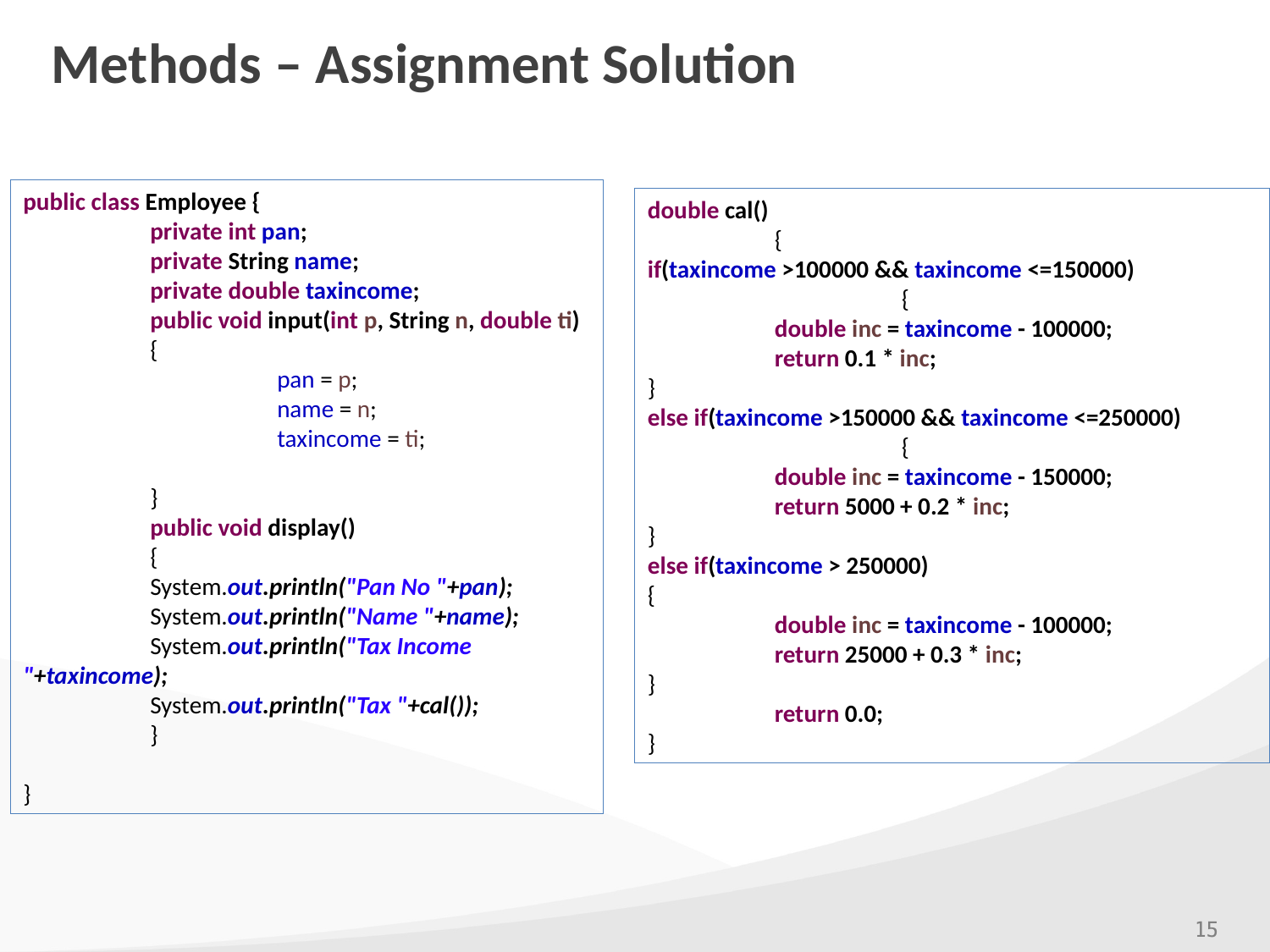

# Methods – Assignment Solution
public class Employee {
	private int pan;
	private String name;
	private double taxincome;
	public void input(int p, String n, double ti)
	{
		pan = p;
		name = n;
		taxincome = ti;

	}
	public void display()
	{
	System.out.println("Pan No "+pan);
	System.out.println("Name "+name);
	System.out.println("Tax Income "+taxincome);
	System.out.println("Tax "+cal());
	}

}
double cal()
	{
if(taxincome >100000 && taxincome <=150000)
		{
	double inc = taxincome - 100000;
	return 0.1 * inc;
}
else if(taxincome >150000 && taxincome <=250000)		{
	double inc = taxincome - 150000;
	return 5000 + 0.2 * inc;
}
else if(taxincome > 250000)
{
	double inc = taxincome - 100000;
	return 25000 + 0.3 * inc;
}
	return 0.0;
}